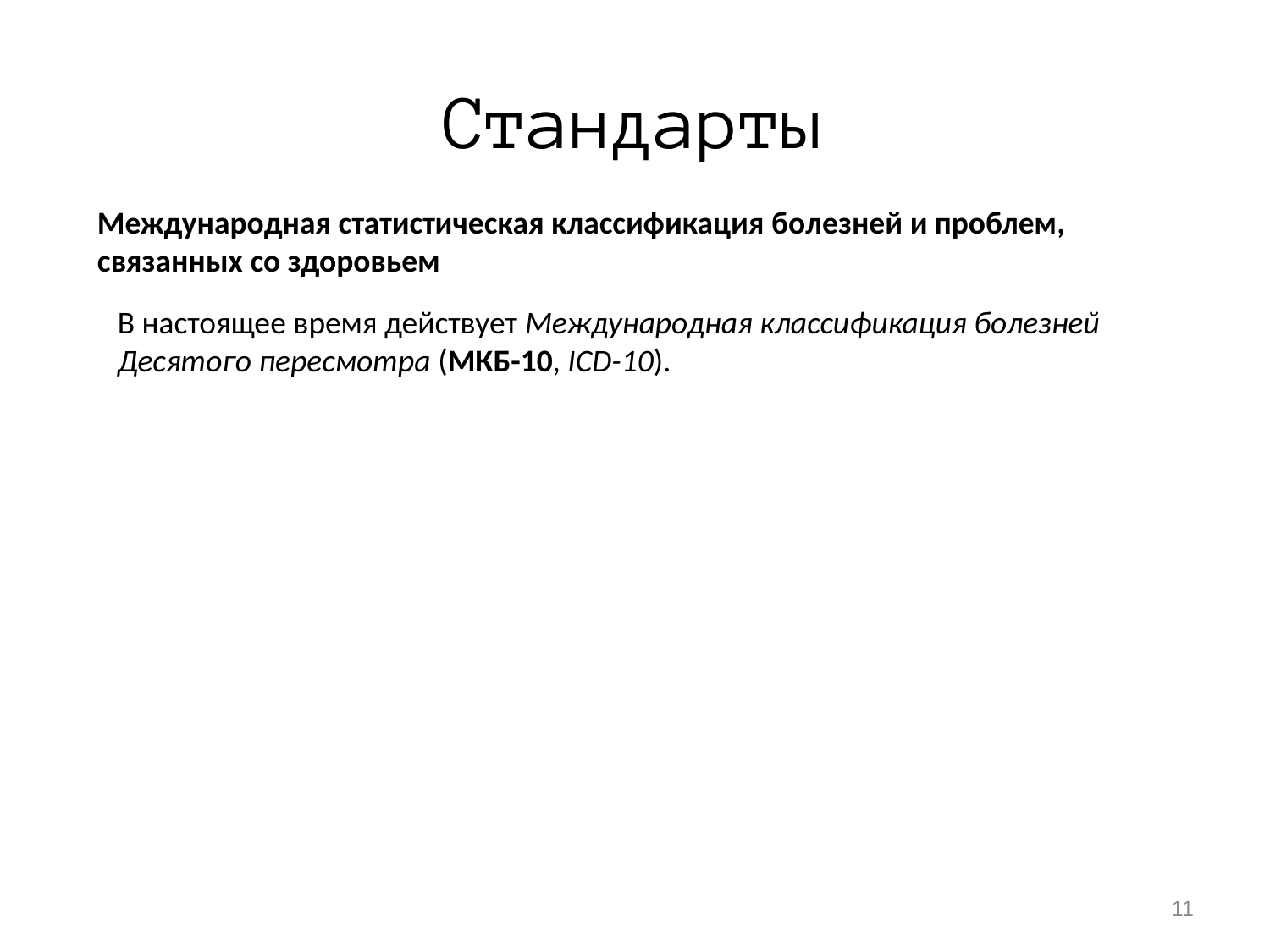

# Стандарты
Международная статистическая классификация болезней и проблем, связанных со здоровьем
В настоящее время действует Международная классификация болезней Десятого пересмотра (МКБ-10, ICD-10).
11